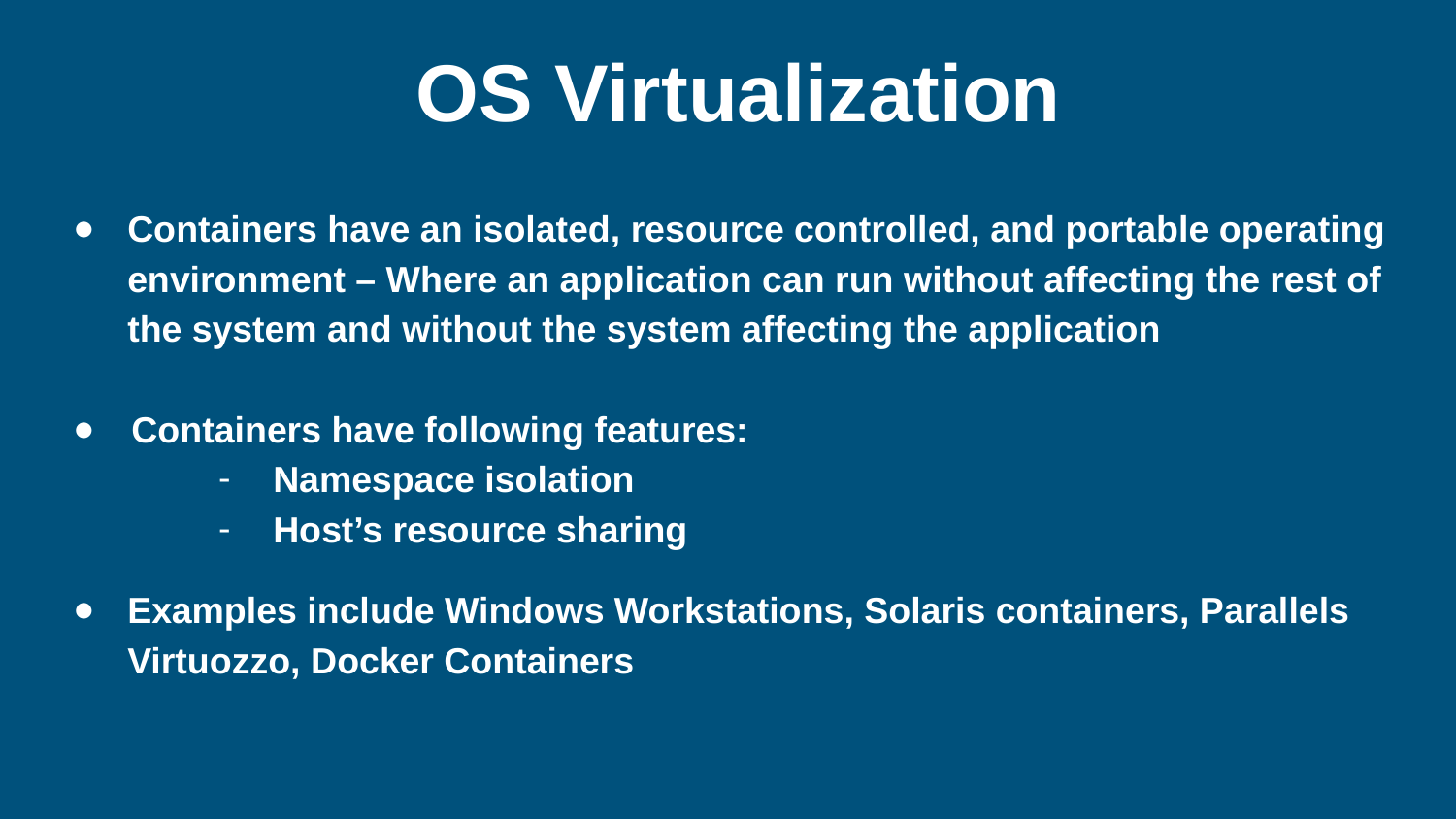

# OS Virtualization

Containers have an isolated, resource controlled, and portable operating environment – Where an application can run without affecting the rest of the system and without the system affecting the application

 Containers have following features:
Namespace isolation
Host’s resource sharing

Examples include Windows Workstations, Solaris containers, Parallels Virtuozzo, Docker Containers